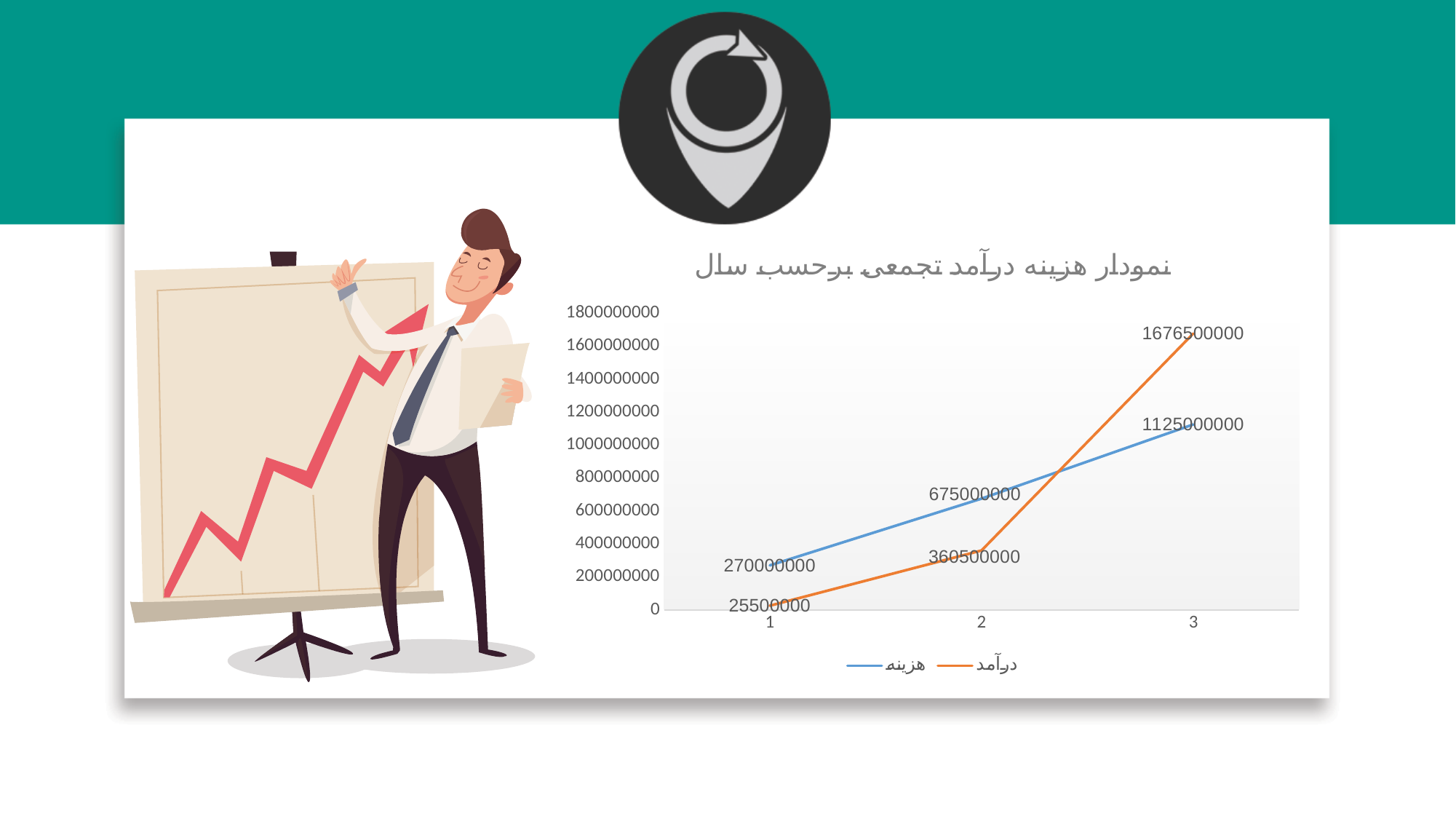

### Chart: نمودار هزینه درآمد تجمعی برحسب سال

| Category |  |  |
|---|---|---|